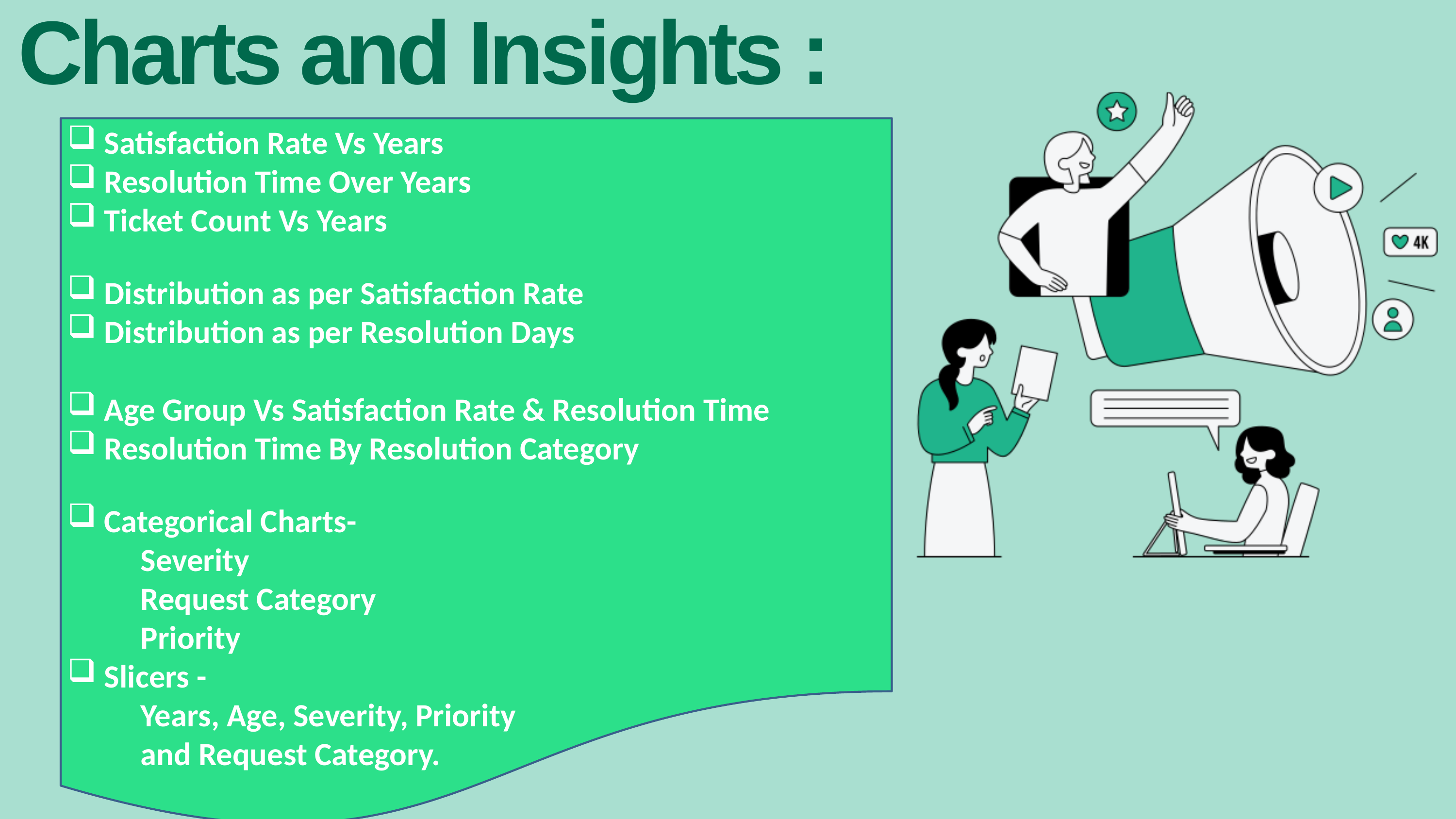

Charts and Insights :

Satisfaction Rate Vs Years
Resolution Time Over Years
Ticket Count Vs Years

Distribution as per Satisfaction Rate
Distribution as per Resolution Days

Age Group Vs Satisfaction Rate & Resolution Time
Resolution Time By Resolution Category

Categorical Charts-
	Severity
	Request Category
	Priority
Slicers -
	Years, Age, Severity, Priority
	and Request Category.